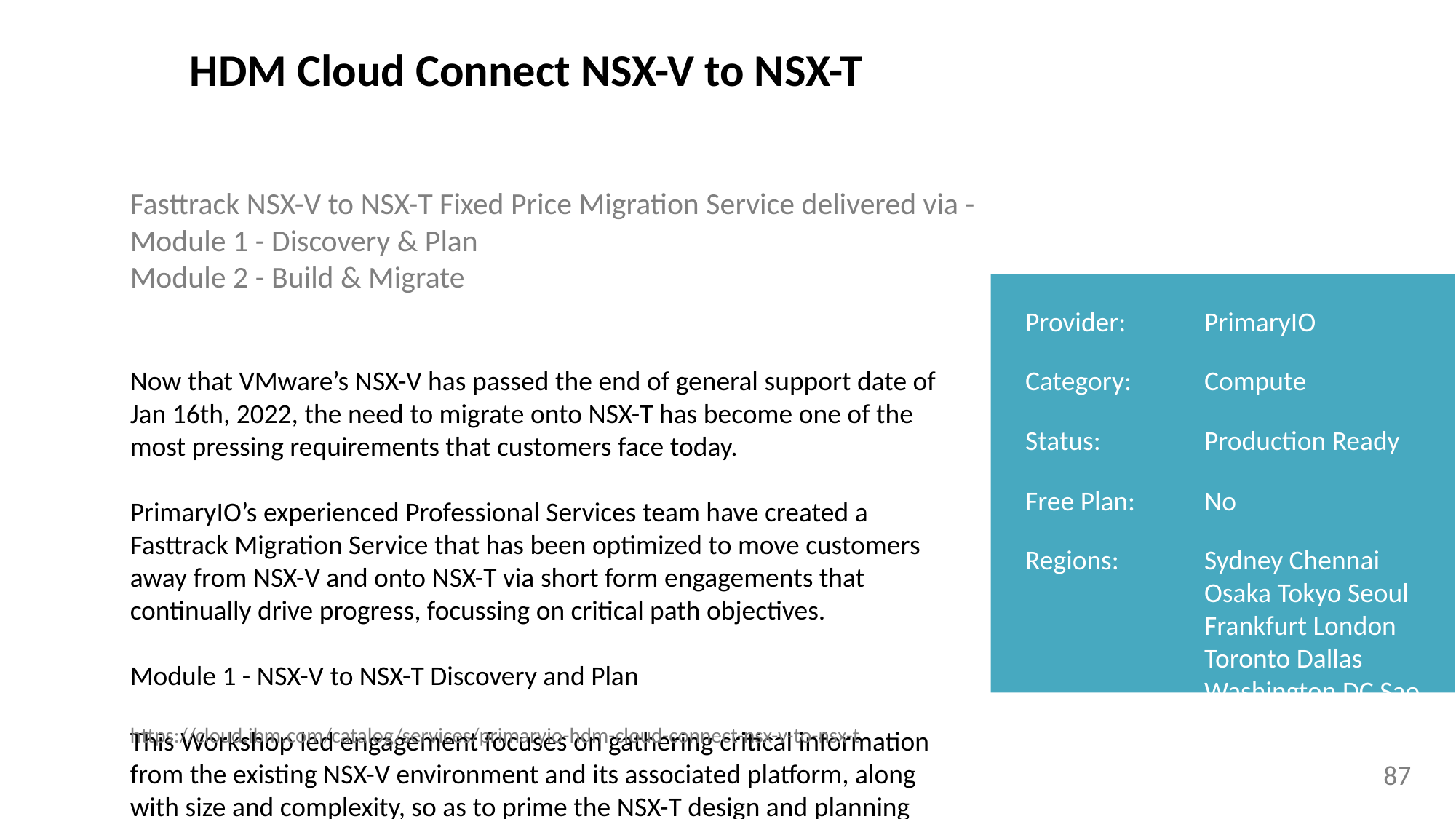

HDM Cloud Connect NSX-V to NSX-T
Fasttrack NSX-V to NSX-T Fixed Price Migration Service delivered via -
Module 1 - Discovery & Plan
Module 2 - Build & Migrate

Provider:
PrimaryIO
Now that VMware’s NSX-V has passed the end of general support date of Jan 16th, 2022, the need to migrate onto NSX-T has become one of the most pressing requirements that customers face today.

PrimaryIO’s experienced Professional Services team have created a Fasttrack Migration Service that has been optimized to move customers away from NSX-V and onto NSX-T via short form engagements that continually drive progress, focussing on critical path objectives.

Module 1 - NSX-V to NSX-T Discovery and Plan

This Workshop led engagement focuses on gathering critical information from the existing NSX-V environment and its associated platform, along with size and complexity, so as to prime the NSX-T design and planning steps. Full customer participation & interaction will ensure that the NSX-T migration will be best placed for current and future needs.
The deliverables from Module 1 consist of –
•	NSX-V to NSX-T Hardware Requirements
•	Migration Approach
•	Migration Design
•	Migration Plan & Timeline
•	Build & Migrate Scope and Tasks
•	Module 2 – Migration Costs for NSX-V to NSX-T Build and Migrate

Module 1 – Workshops – Engagement Summary
•	Welcome Email with Pre-Requisites Questionnaire
•	Workshop 1 – Discovery
•	Workshop 2 – Detailed Findings, Migration Options and Planning
•	Workshop 3 – Present Migration Design, Timeline, Scope and Costs
•	Next Steps – NSX-V to NSX-T Module 2

Category:
Compute
Status:
Production Ready
Free Plan:
No
Regions:
Sydney Chennai Osaka Tokyo Seoul Frankfurt London Toronto Dallas Washington DC Sao Paulo
https://cloud.ibm.com/catalog/services/primaryio-hdm-cloud-connect-nsx-v-to-nsx-t
87